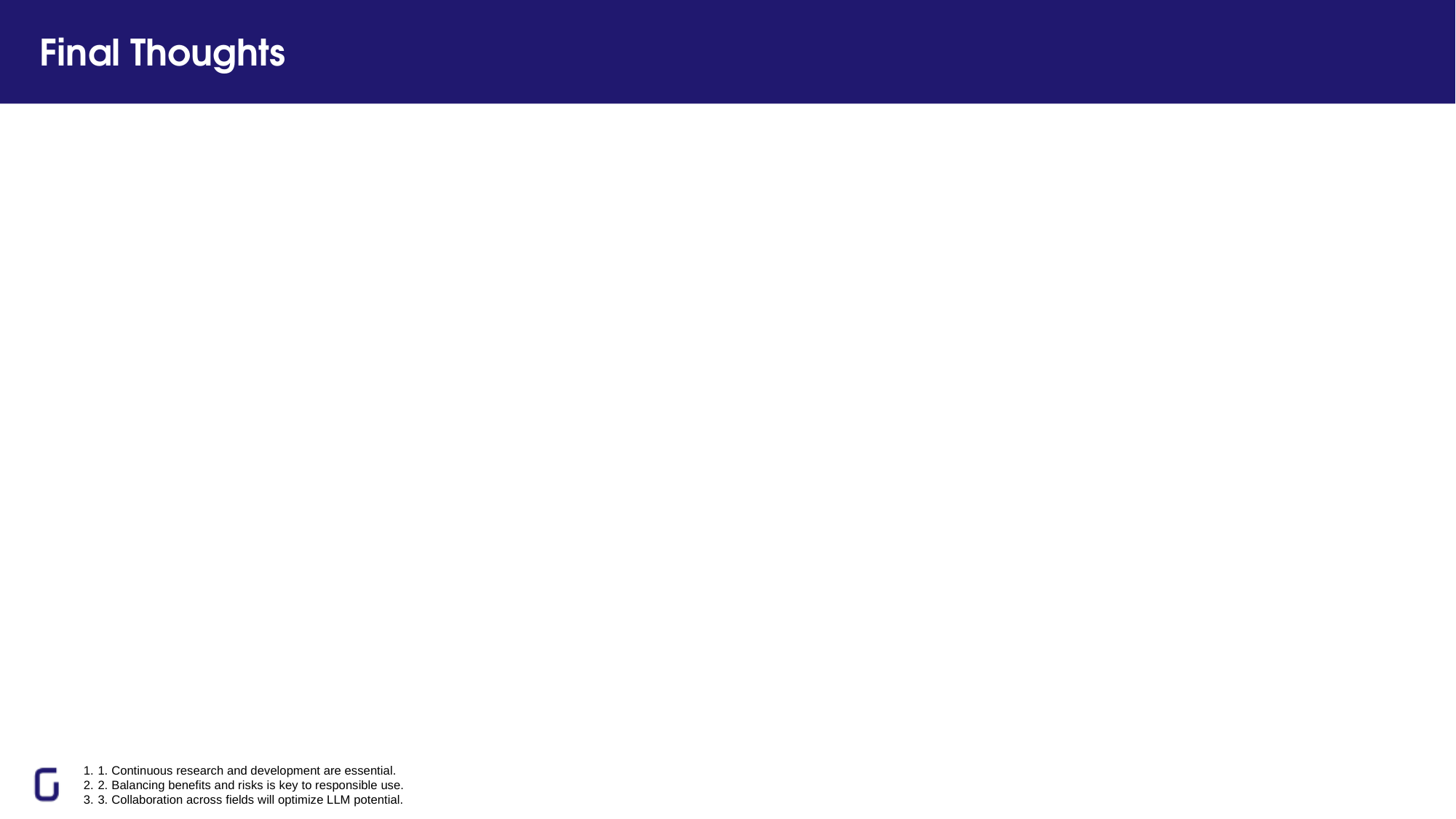

# Final Thoughts
1. Continuous research and development are essential.
2. Balancing benefits and risks is key to responsible use.
3. Collaboration across fields will optimize LLM potential.